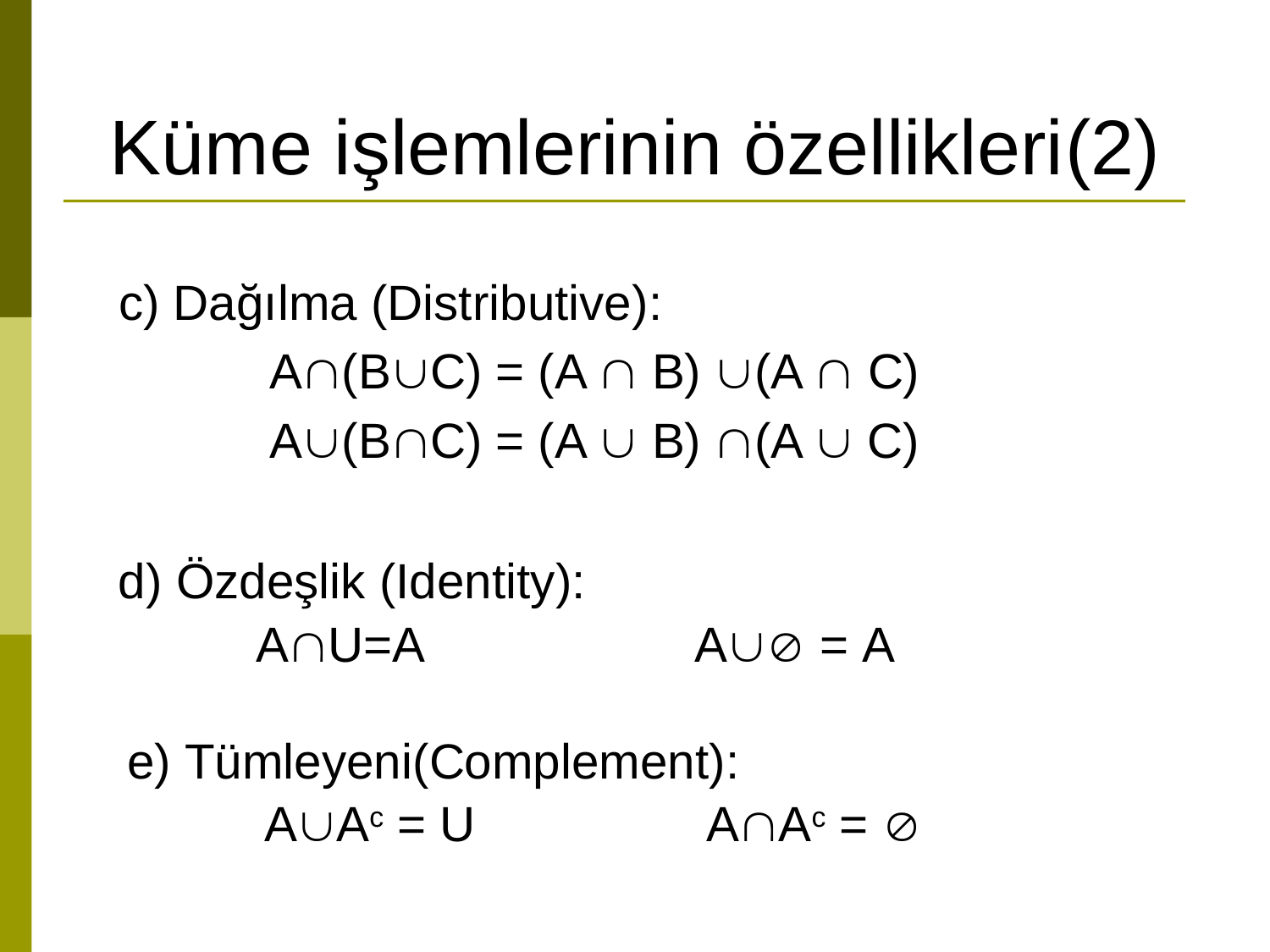

# Küme işlemlerinin özellikleri(2)
c) Dağılma (Distributive):
           A∩(B∪C) = (A ∩ B) ∪(A ∩ C)
           A∪(B∩C) = (A ∪ B) ∩(A ∪ C)
d) Özdeşlik (Identity):
          A∩U=A                    A∪∅ = A
e) Tümleyeni(Complement):
          A∪Ac = U                 A∩Ac = ∅